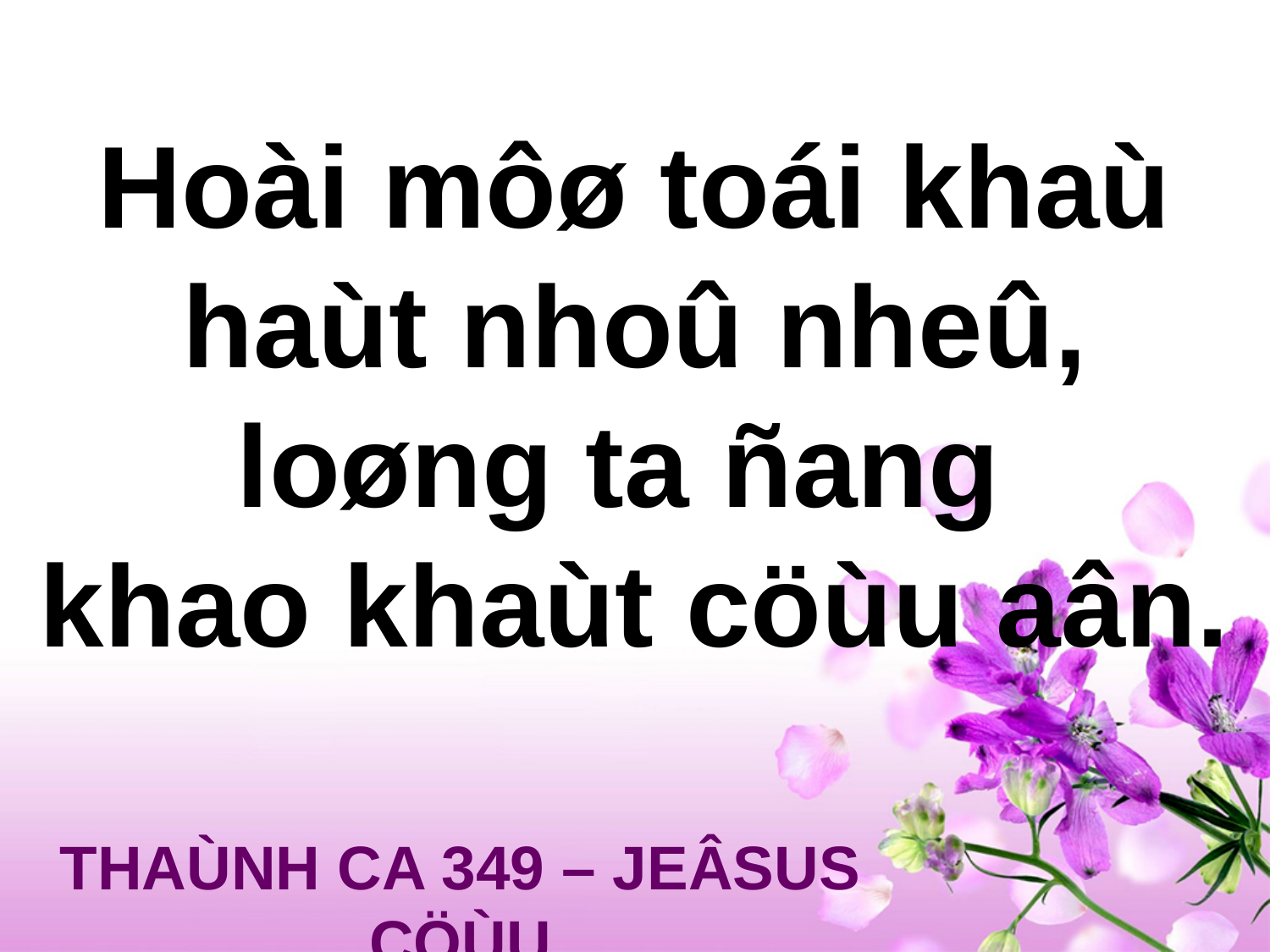

Hoài môø toái khaù
haùt nhoû nheû,
loøng ta ñang
khao khaùt cöùu aân.
THAÙNH CA 349 – JEÂSUS CÖÙU